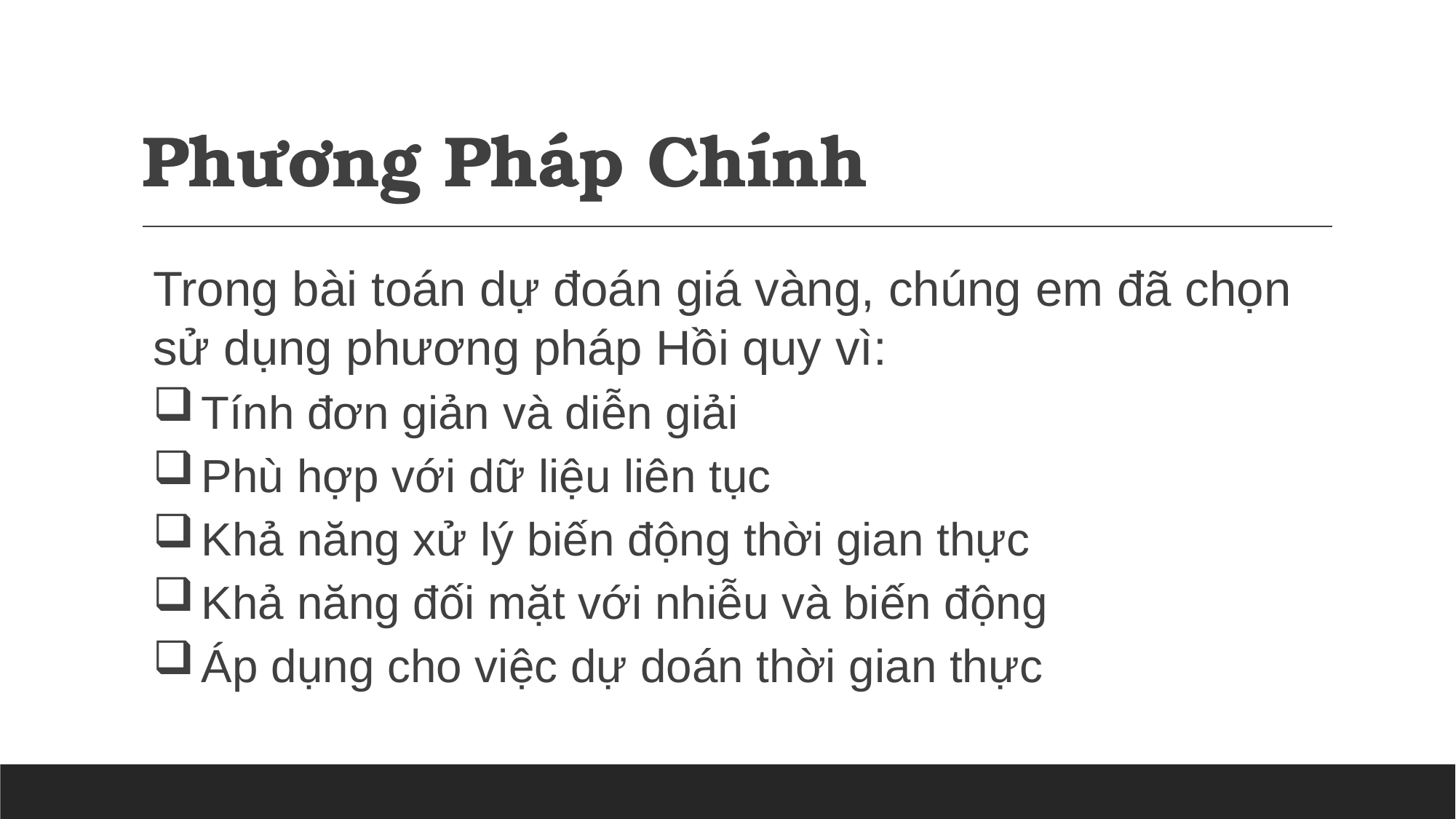

# Phương Pháp Chính
Trong bài toán dự đoán giá vàng, chúng em đã chọn sử dụng phương pháp Hồi quy vì:
 Tính đơn giản và diễn giải
 Phù hợp với dữ liệu liên tục
 Khả năng xử lý biến động thời gian thực
 Khả năng đối mặt với nhiễu và biến động
 Áp dụng cho việc dự doán thời gian thực